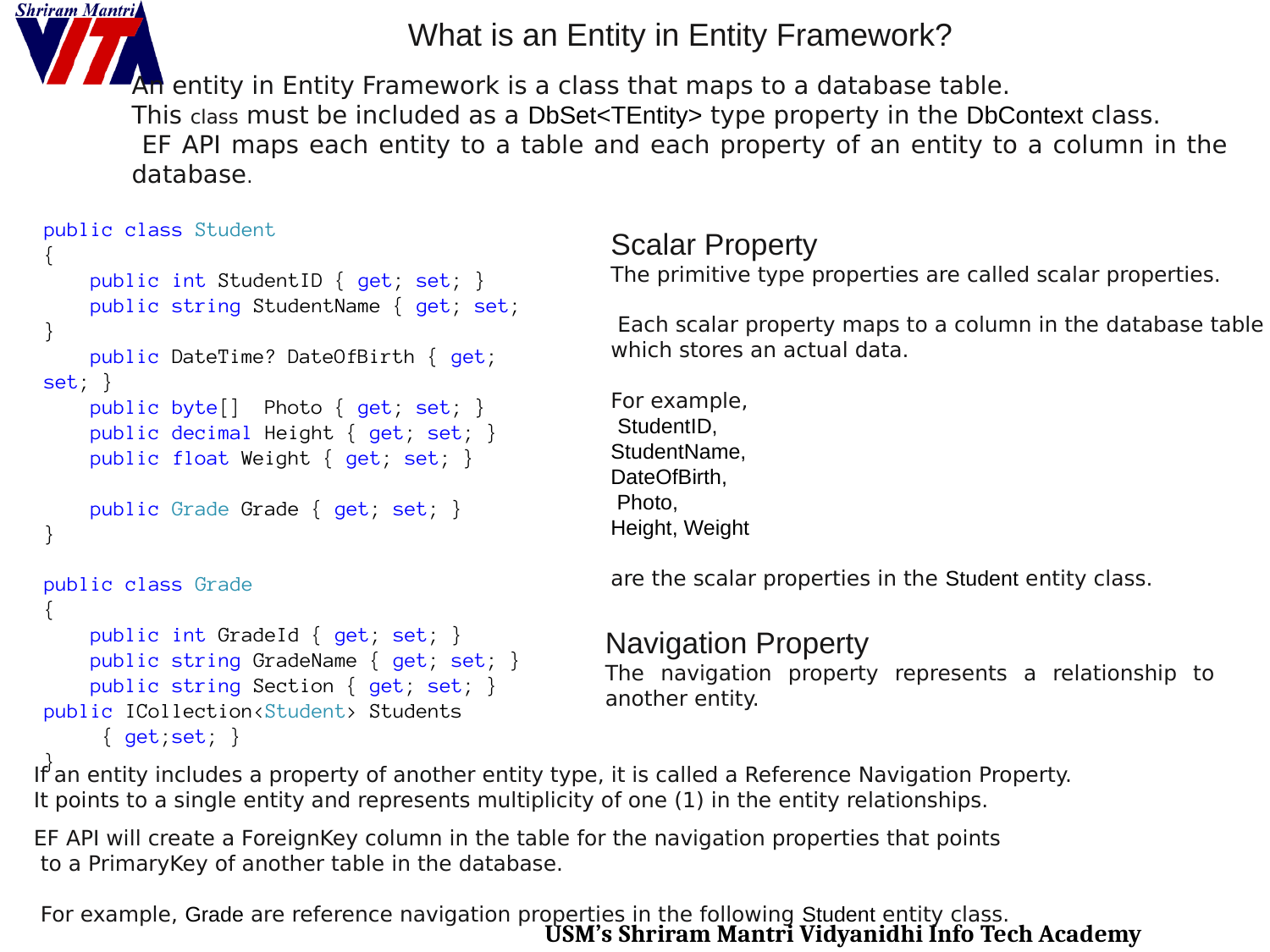

# What is an Entity in Entity Framework?
An entity in Entity Framework is a class that maps to a database table.
This class must be included as a DbSet<TEntity> type property in the DbContext class.
 EF API maps each entity to a table and each property of an entity to a column in the database.
public class Student
{
    public int StudentID { get; set; }
    public string StudentName { get; set; }
    public DateTime? DateOfBirth { get; set; }
    public byte[]  Photo { get; set; }
    public decimal Height { get; set; }
    public float Weight { get; set; }

    public Grade Grade { get; set; }
}

public class Grade
{
    public int GradeId { get; set; }
    public string GradeName { get; set; }
    public string Section { get; set; }
public ICollection<Student> Students
     { get;set; }
}
Scalar Property
The primitive type properties are called scalar properties.

 Each scalar property maps to a column in the database table
which stores an actual data.

For example,
 StudentID,
StudentName,
DateOfBirth,
 Photo,
Height, Weight

are the scalar properties in the Student entity class.
Navigation Property
The navigation property represents a relationship to another entity.
If an entity includes a property of another entity type, it is called a Reference Navigation Property.
It points to a single entity and represents multiplicity of one (1) in the entity relationships.

EF API will create a ForeignKey column in the table for the navigation properties that points
 to a PrimaryKey of another table in the database.

 For example, Grade are reference navigation properties in the following Student entity class.